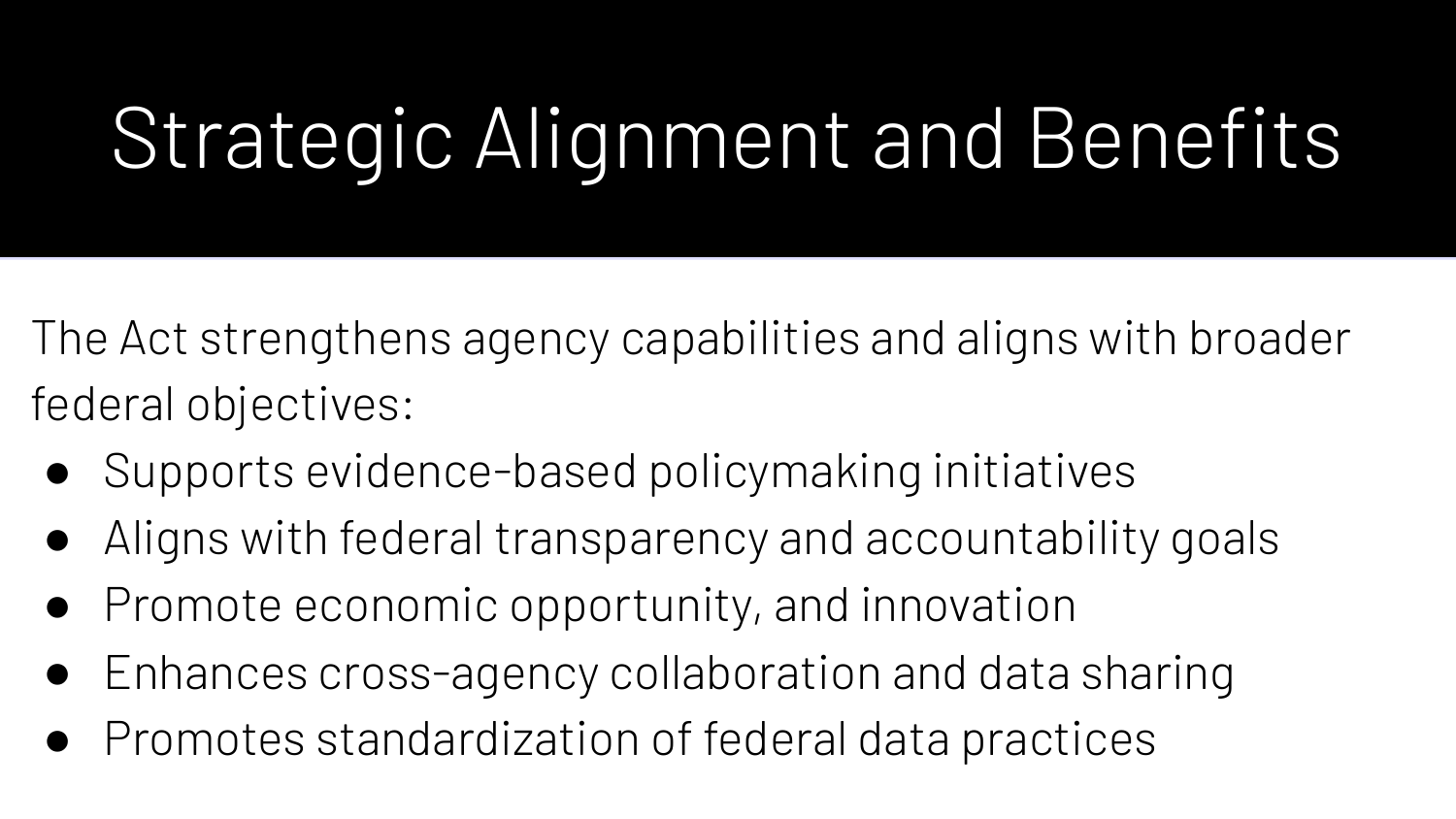

Strategic Alignment and Benefits
4
The Act strengthens agency capabilities and aligns with broader federal objectives:
Supports evidence-based policymaking initiatives
Aligns with federal transparency and accountability goals
Promote economic opportunity, and innovation
Enhances cross-agency collaboration and data sharing
Promotes standardization of federal data practices